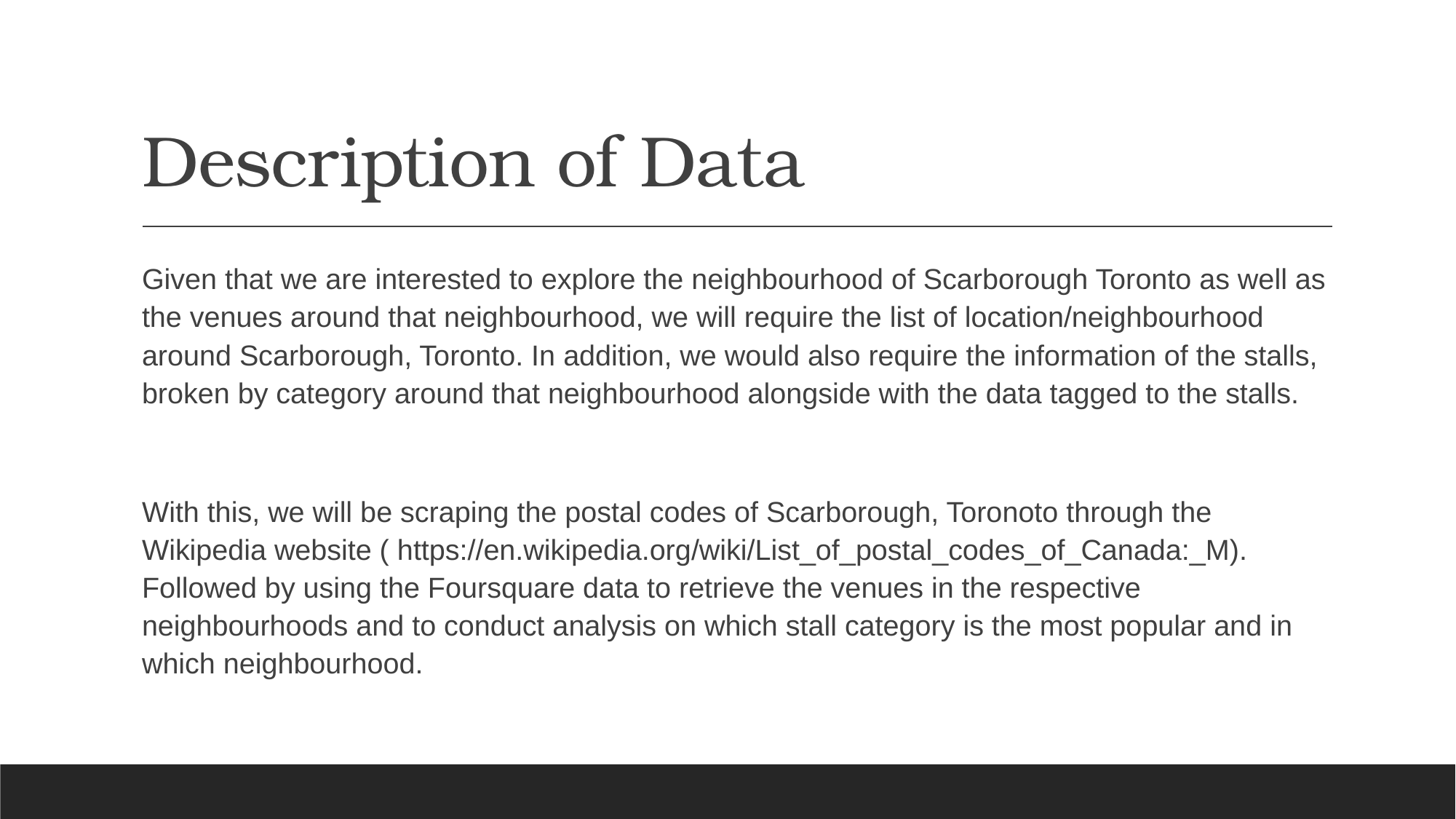

# Description of Data
Given that we are interested to explore the neighbourhood of Scarborough Toronto as well as the venues around that neighbourhood, we will require the list of location/neighbourhood around Scarborough, Toronto. In addition, we would also require the information of the stalls, broken by category around that neighbourhood alongside with the data tagged to the stalls.

With this, we will be scraping the postal codes of Scarborough, Toronoto through the Wikipedia website ( https://en.wikipedia.org/wiki/List_of_postal_codes_of_Canada:_M). Followed by using the Foursquare data to retrieve the venues in the respective neighbourhoods and to conduct analysis on which stall category is the most popular and in which neighbourhood.